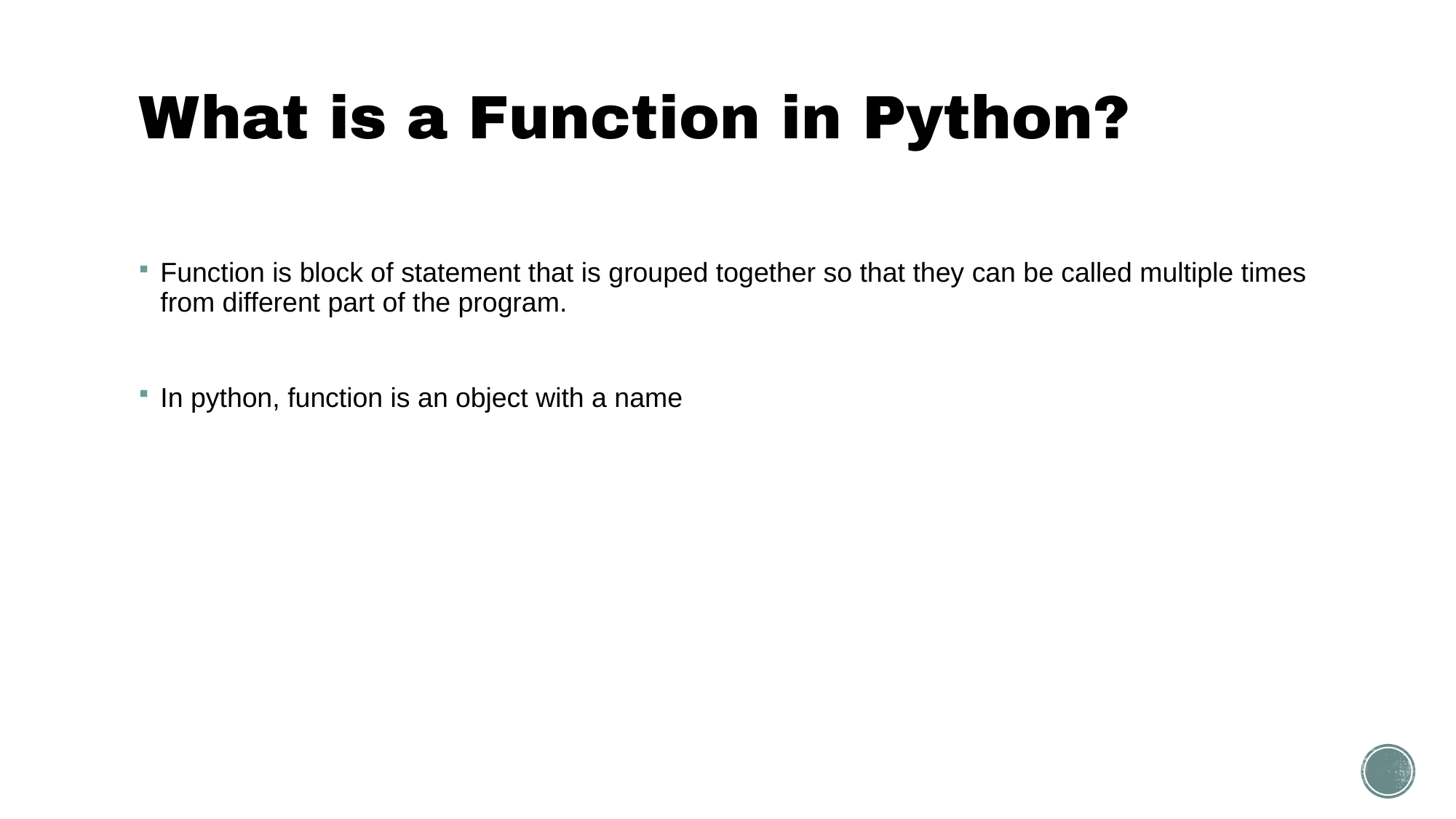

# What is a Function in Python?
Function is block of statement that is grouped together so that they can be called multiple times from different part of the program.

In python, function is an object with a name